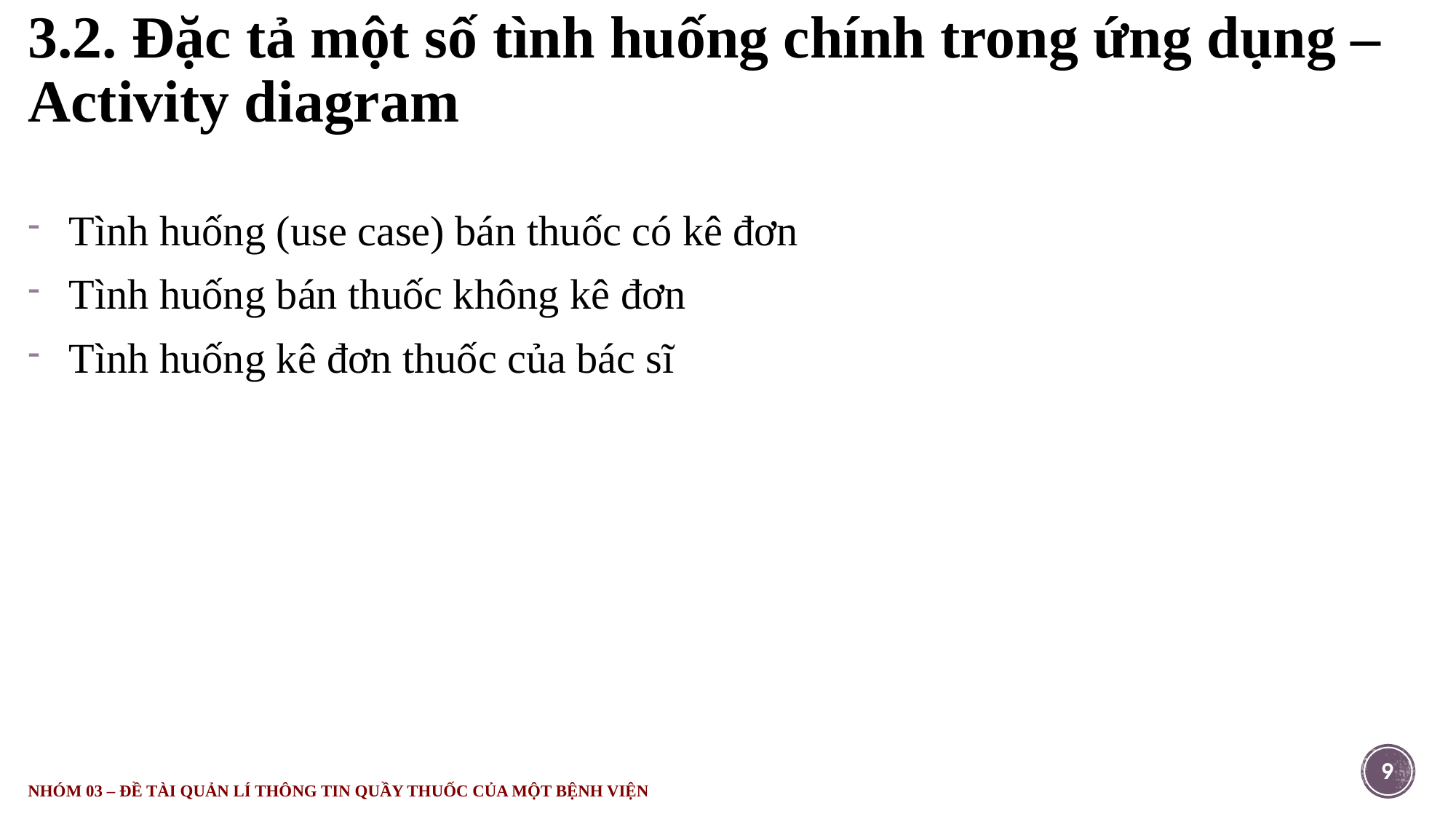

# 3.2. Đặc tả một số tình huống chính trong ứng dụng – Activity diagram
Tình huống (use case) bán thuốc có kê đơn
Tình huống bán thuốc không kê đơn
Tình huống kê đơn thuốc của bác sĩ
9
NHÓM 03 – ĐỀ TÀI QUẢN LÍ THÔNG TIN QUẦY THUỐC CỦA MỘT BỆNH VIỆN